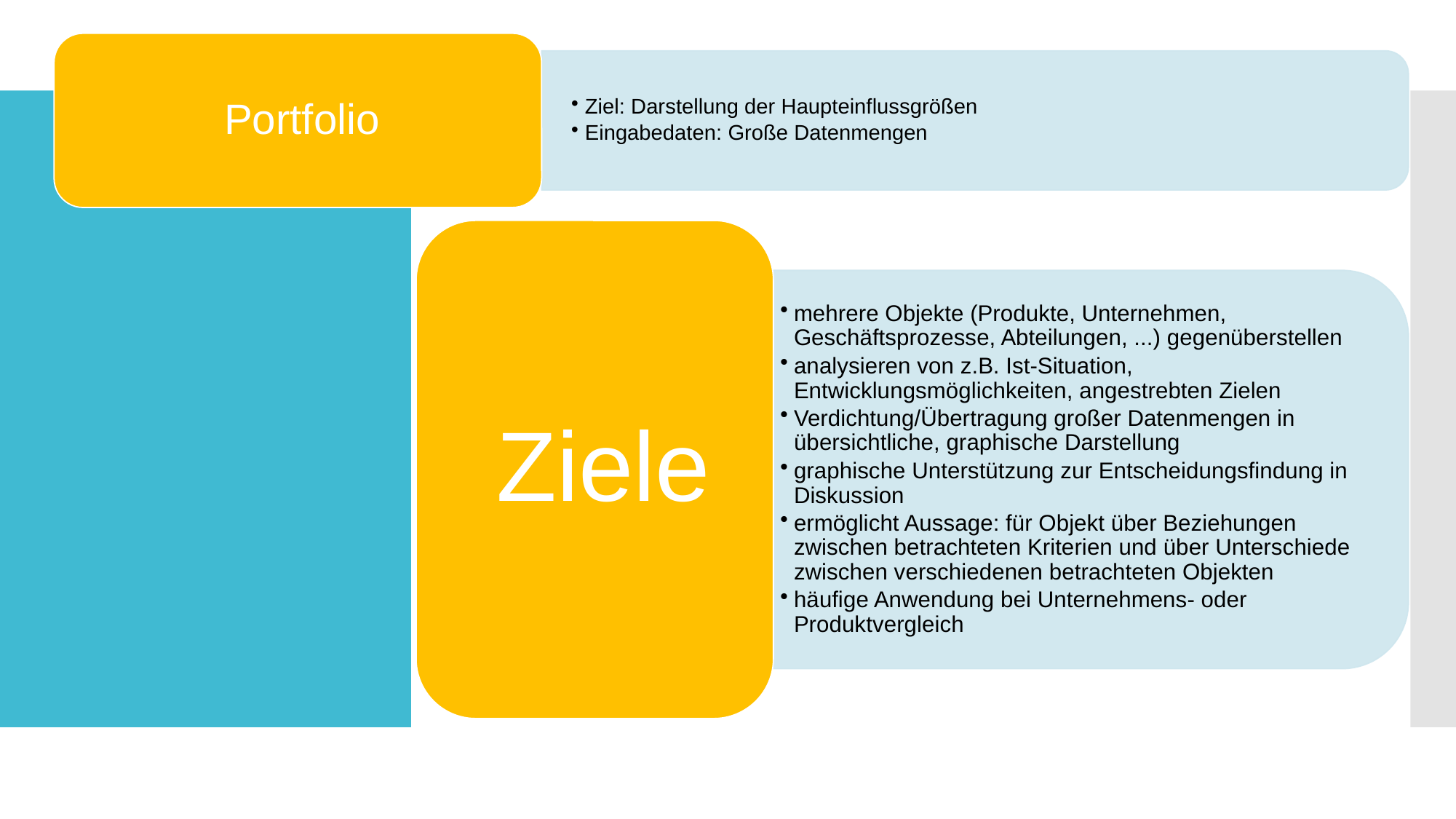

Ziel: Darstellung der Haupteinflussgrößen
Eingabedaten: Große Datenmengen
Portfolio
#
mehrere Objekte (Produkte, Unternehmen, Geschäftsprozesse, Abteilungen, ...) gegenüberstellen
analysieren von z.B. Ist-Situation, Entwicklungsmöglichkeiten, angestrebten Zielen
Verdichtung/Übertragung großer Datenmengen in übersichtliche, graphische Darstellung
graphische Unterstützung zur Entscheidungsfindung in Diskussion
ermöglicht Aussage: für Objekt über Beziehungen zwischen betrachteten Kriterien und über Unterschiede zwischen verschiedenen betrachteten Objekten
häufige Anwendung bei Unternehmens- oder Produktvergleich
Ziele